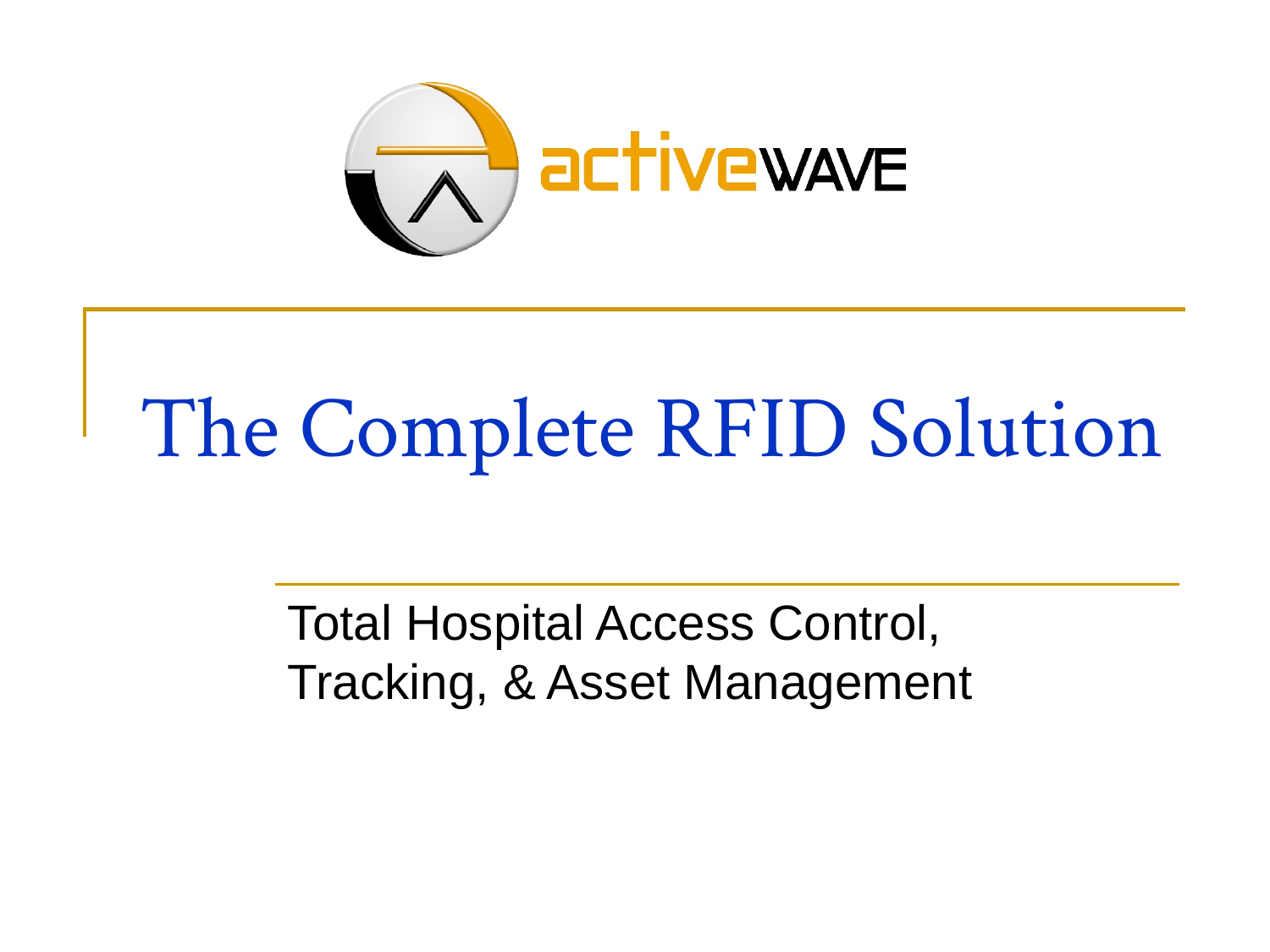

# The Complete RFID Solution
Total Hospital Access Control, Tracking, & Asset Management